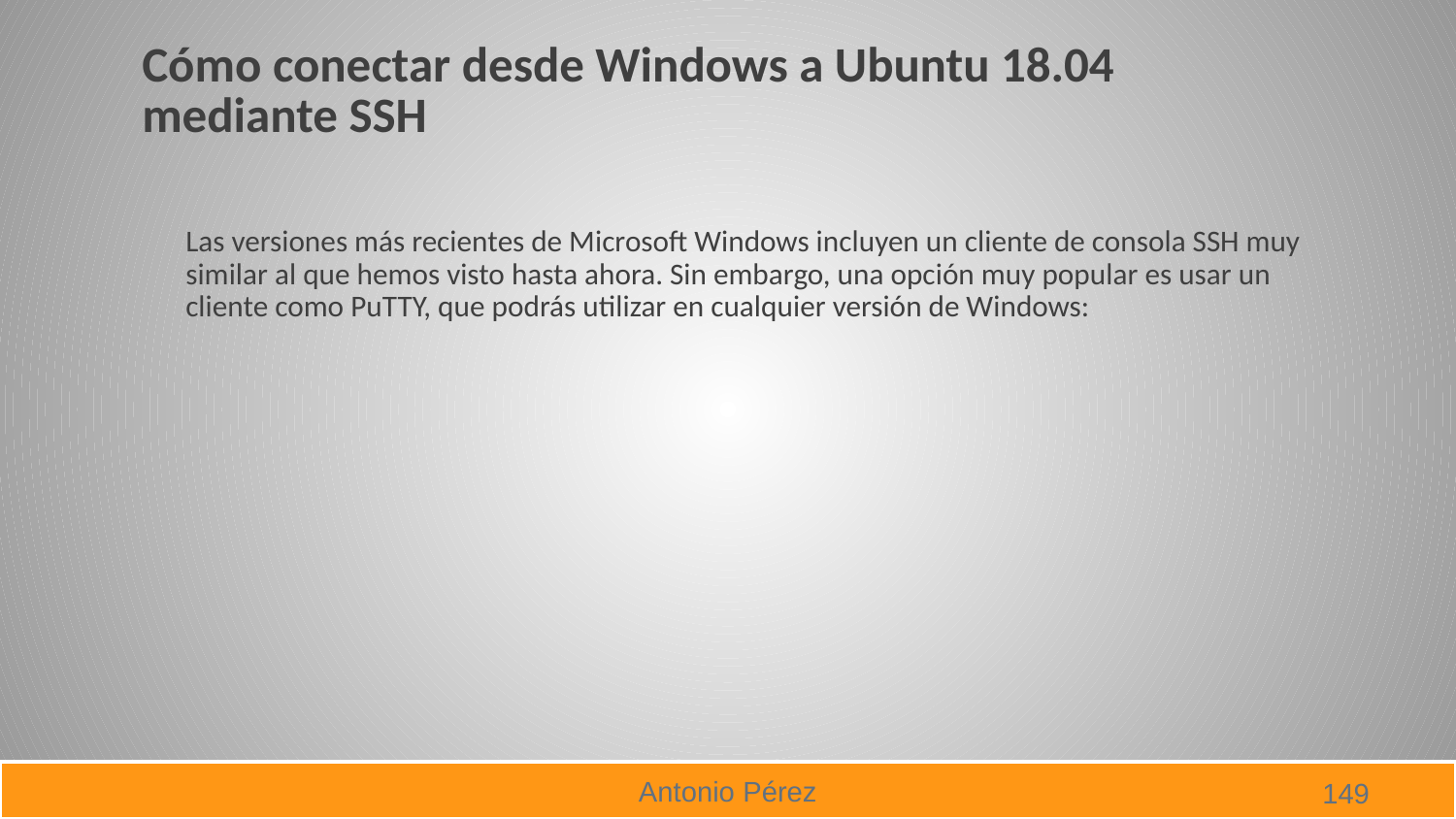

# Cómo conectar desde Windows a Ubuntu 18.04 mediante SSH
Las versiones más recientes de Microsoft Windows incluyen un cliente de consola SSH muy similar al que hemos visto hasta ahora. Sin embargo, una opción muy popular es usar un cliente como PuTTY, que podrás utilizar en cualquier versión de Windows: